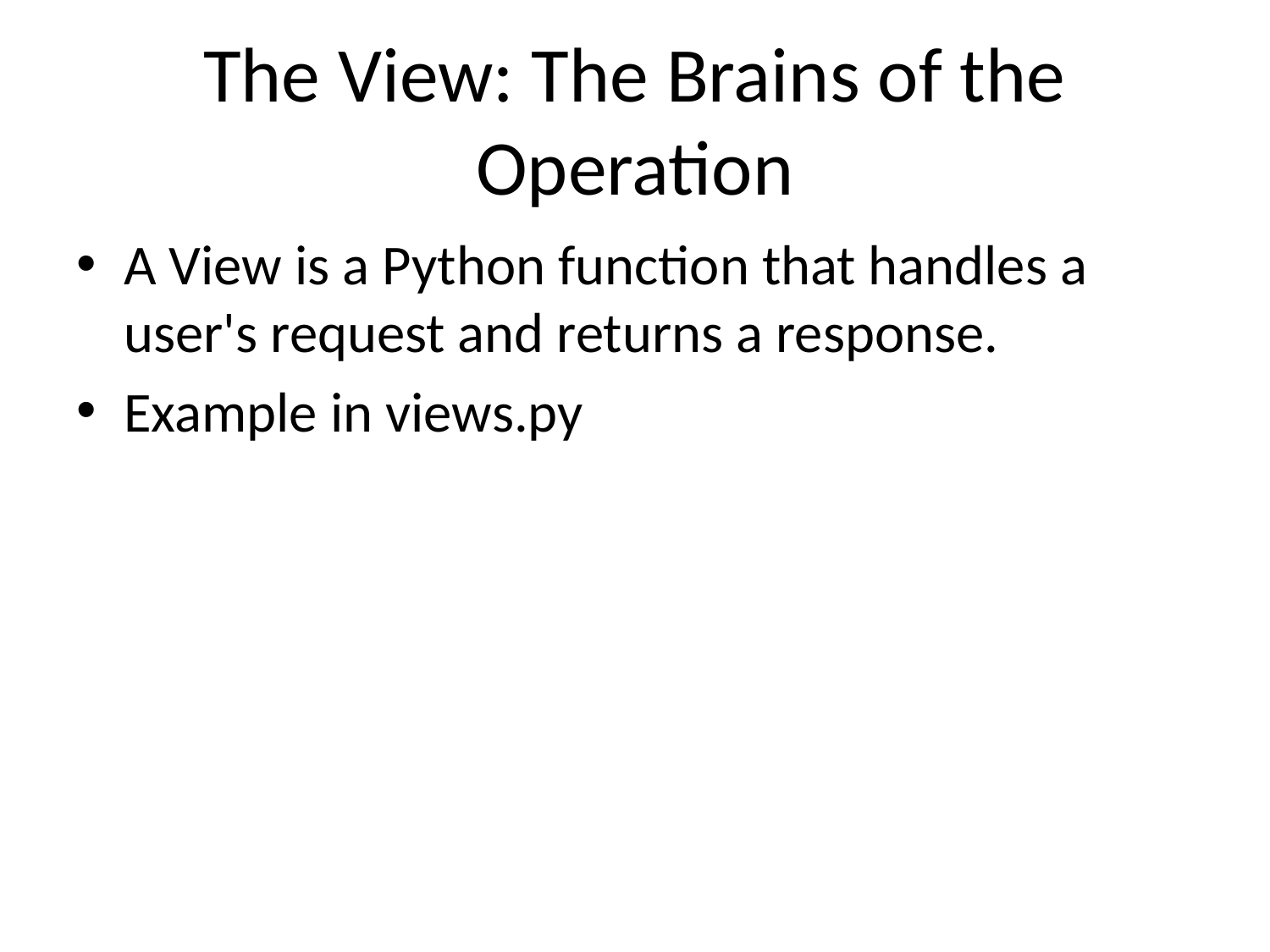

# The View: The Brains of the Operation
A View is a Python function that handles a user's request and returns a response.
Example in views.py